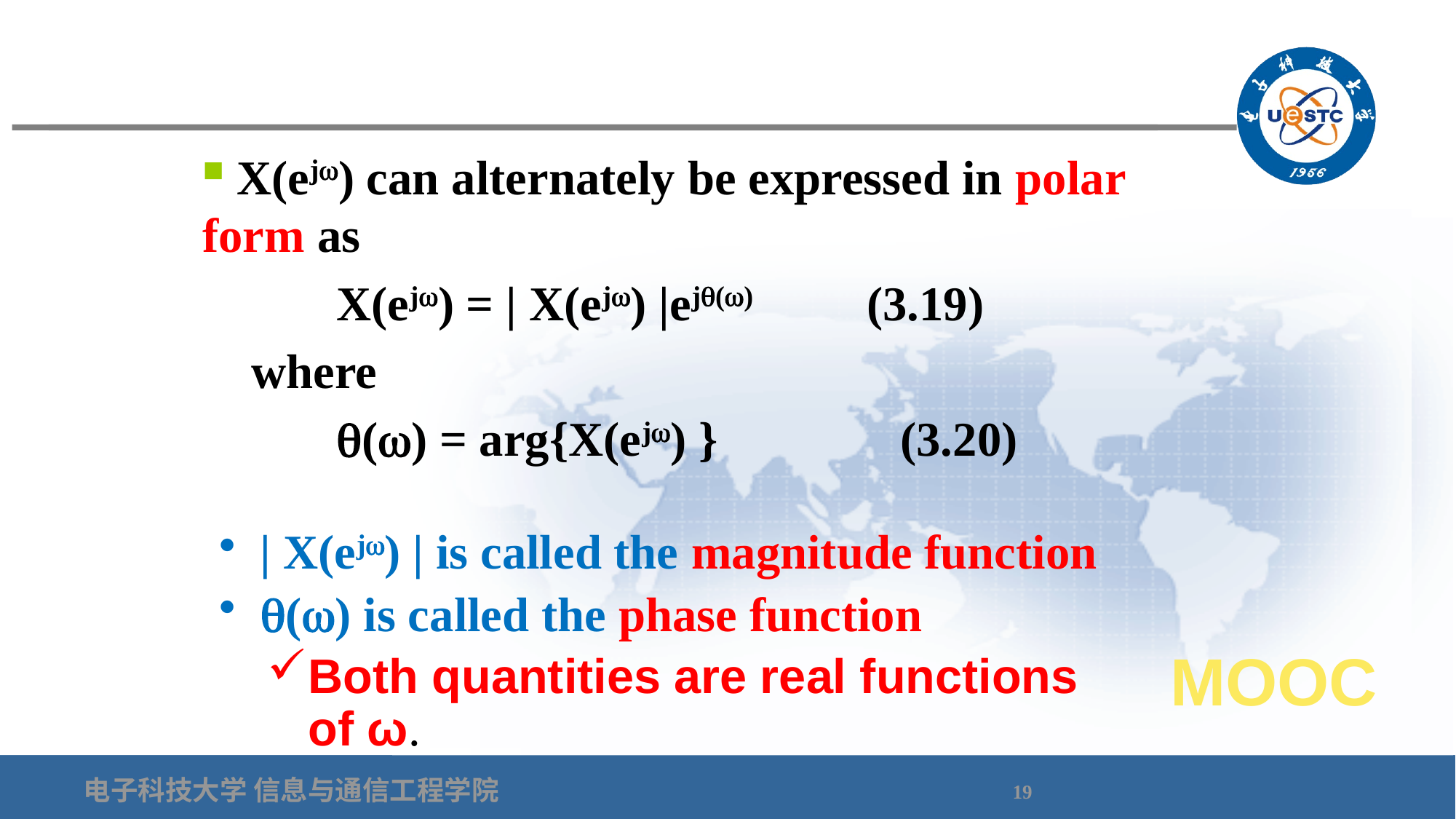

X(ejω) can alternately be expressed in polar form as
           X(ejω) = | X(ejω) |ejθ(ω)                (3.19)
    where
           θ(ω) = arg{X(ejω) }               (3.20)
| X(ejω) | is called the magnitude function
θ(ω) is called the phase function
Both quantities are real functions of ω.
MOOC